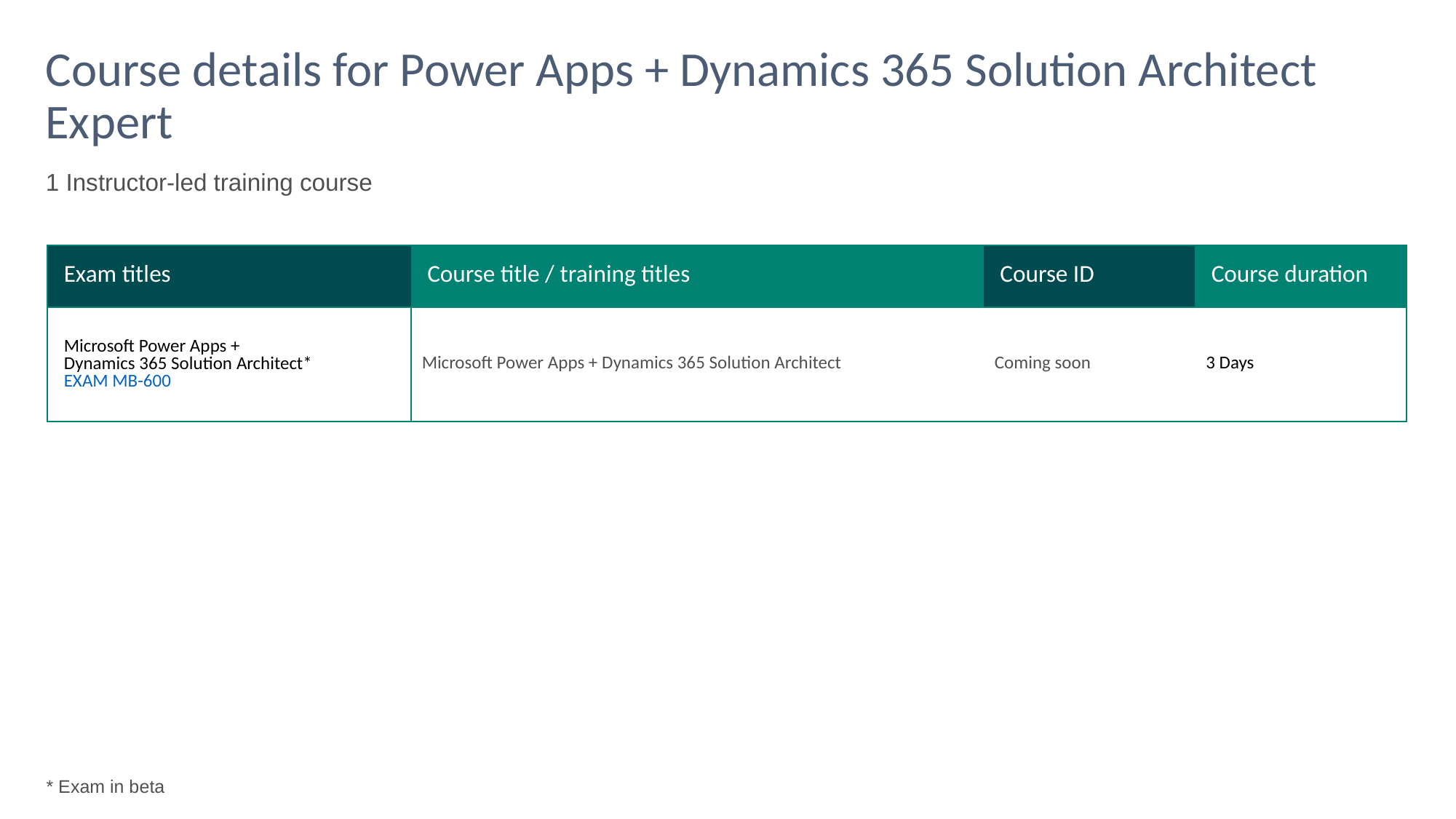

# Course details for Power Apps + Dynamics 365 Solution Architect Expert
1 Instructor-led training course
| Exam titles | Course title / training titles | Course ID | Course duration |
| --- | --- | --- | --- |
| Microsoft Power Apps + Dynamics 365 Solution Architect\* EXAM MB-600 | Microsoft Power Apps + Dynamics 365 Solution Architect | Coming soon | 3 Days |
* Exam in beta